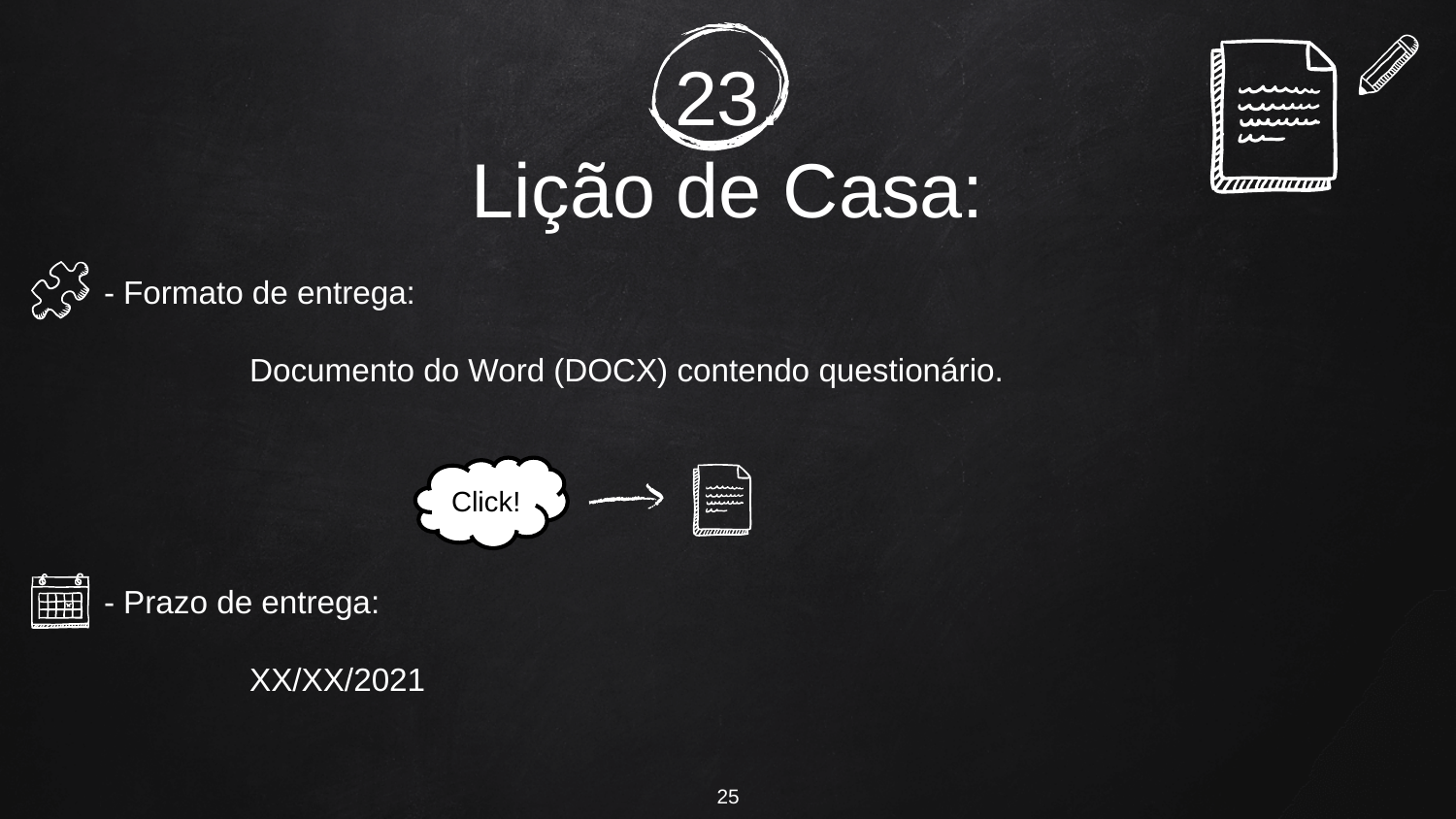

# 23.
Lição de Casa:

- Formato de entrega:

	Documento do Word (DOCX) contendo questionário.

- Prazo de entrega:

	XX/XX/2021

Click!

25